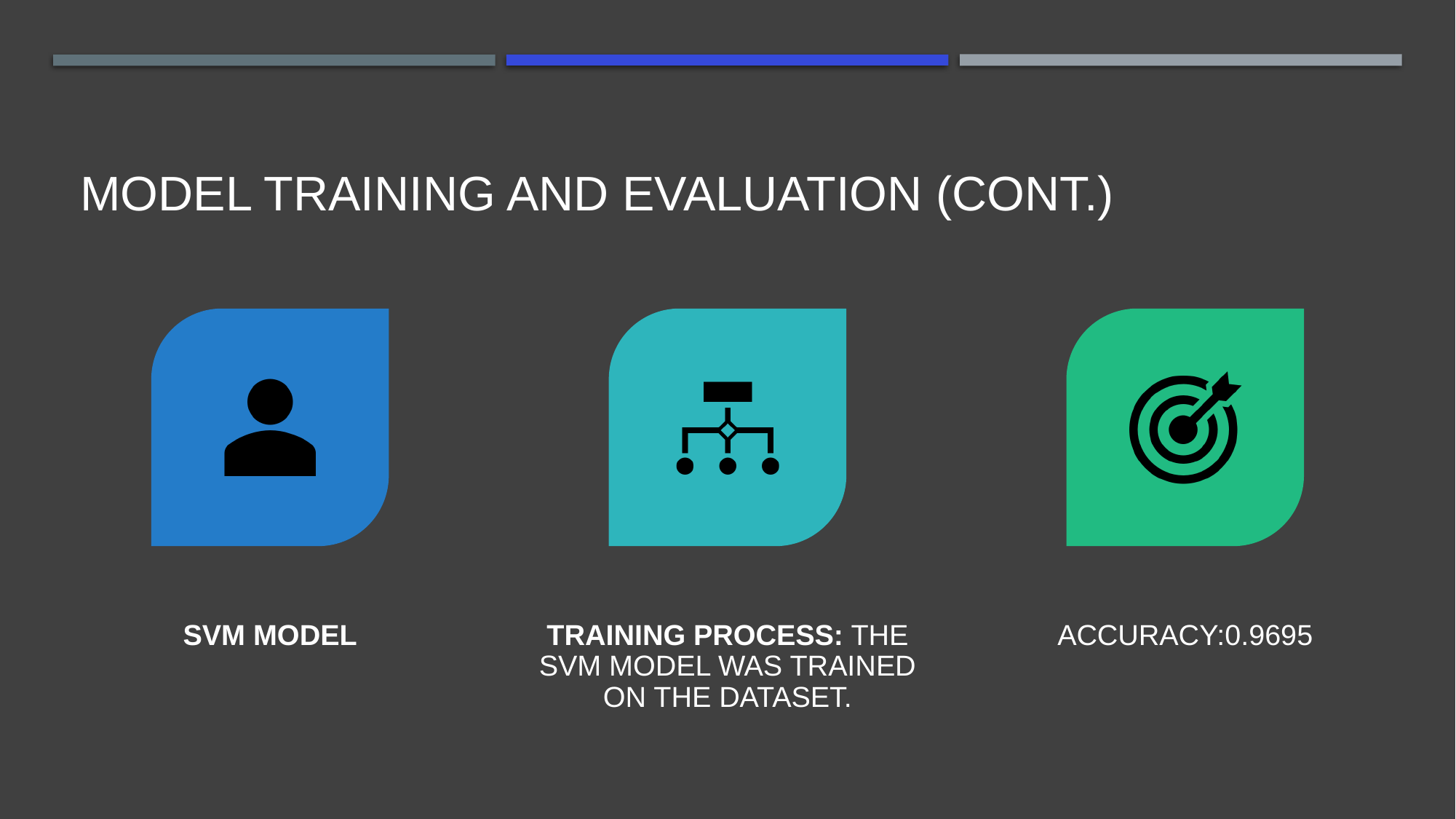

# Model training and evaluation (CONT.)
SVM Model
Training Process: The SVM model was trained on the dataset.
Accuracy:0.9695